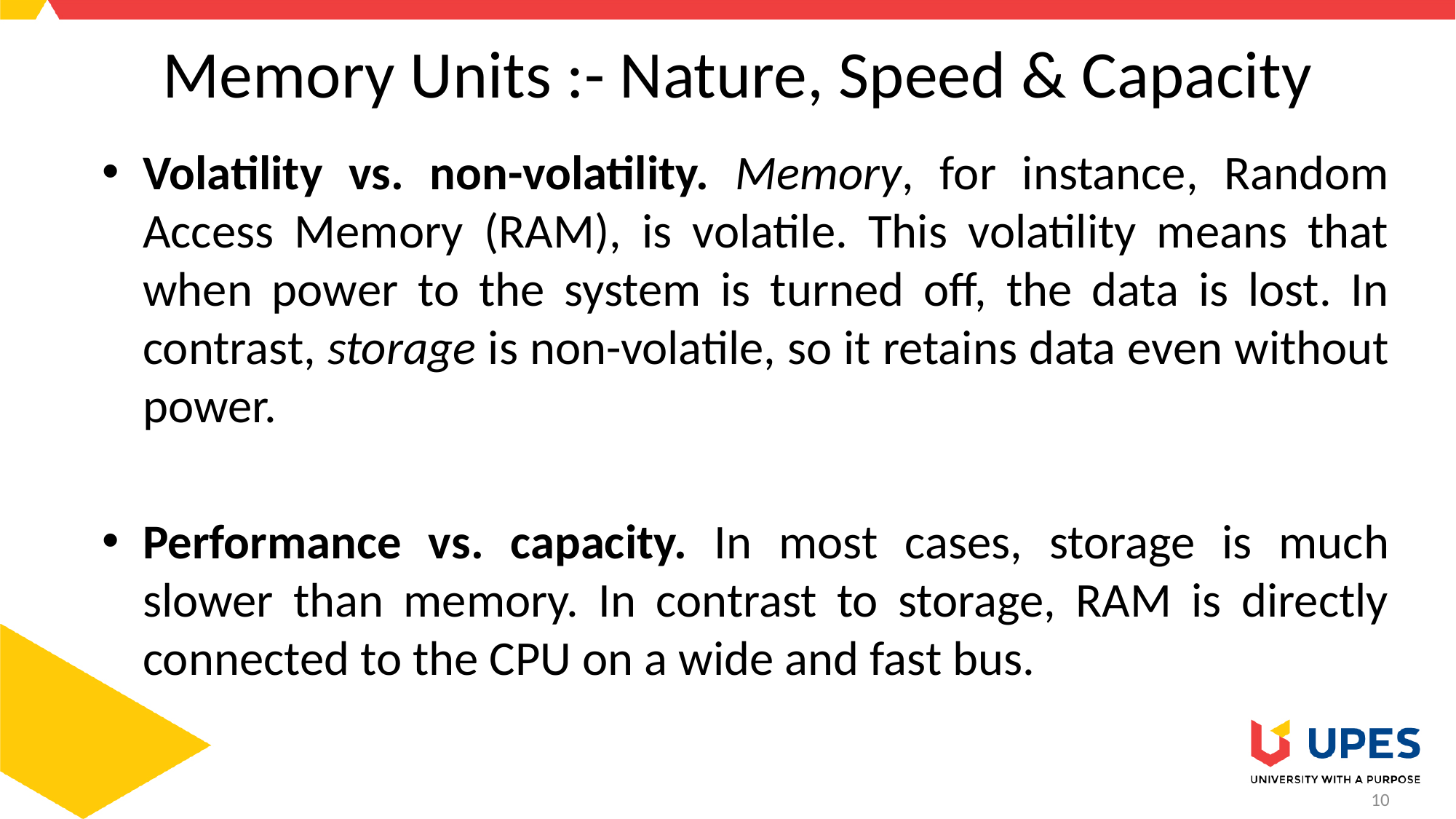

# Memory Units :- Nature, Speed & Capacity
Volatility vs. non-volatility. Memory, for instance, Random Access Memory (RAM), is volatile. This volatility means that when power to the system is turned off, the data is lost. In contrast, storage is non-volatile, so it retains data even without power.

Performance vs. capacity. In most cases, storage is much slower than memory. In contrast to storage, RAM is directly connected to the CPU on a wide and fast bus.